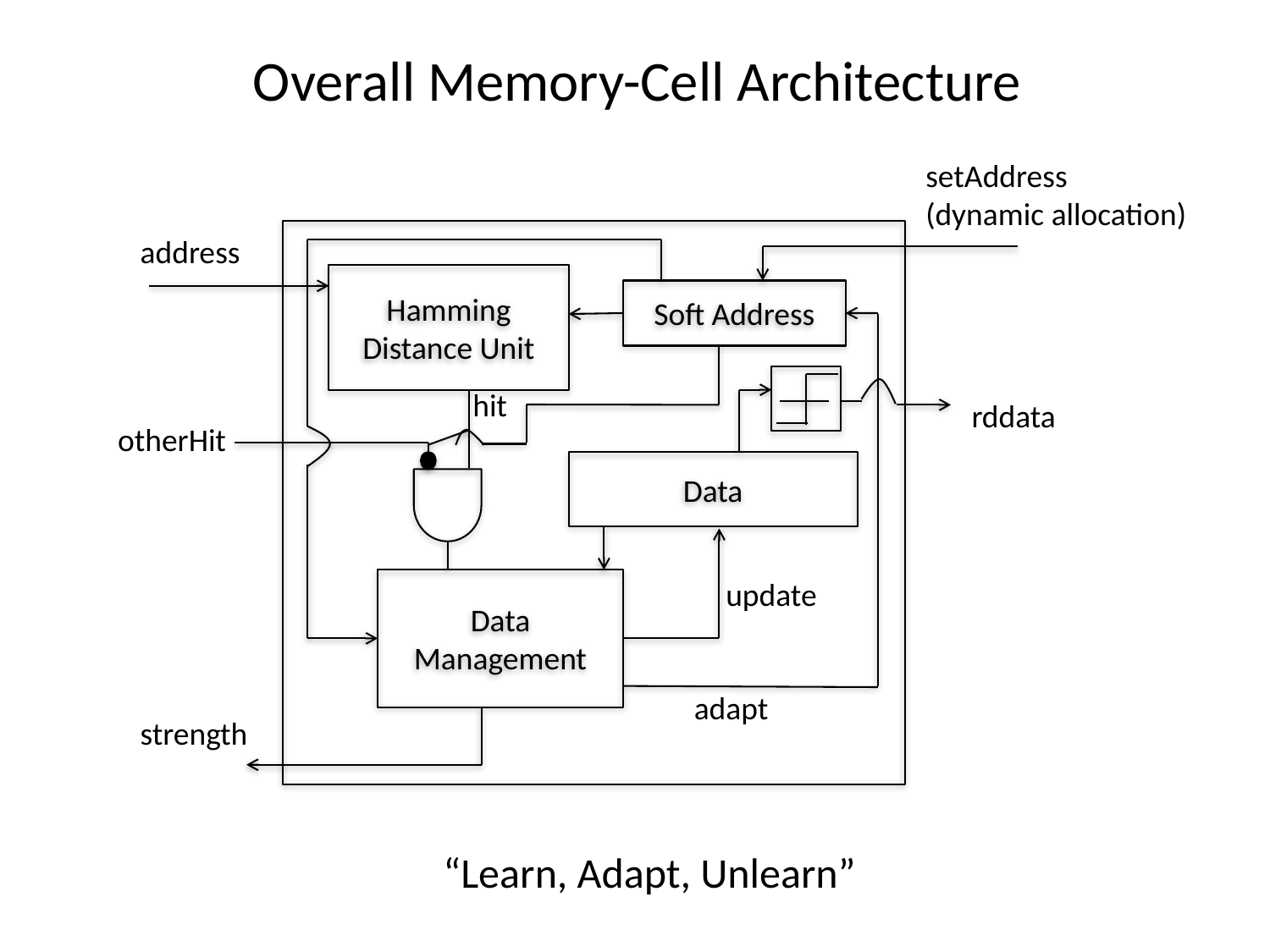

Overall Memory-Cell Architecture
setAddress
(dynamic allocation)

address
Hamming Distance Unit
Soft Address

hit
rddata
otherHit

Data

update
Data Management
adapt
strength
“Learn, Adapt, Unlearn”